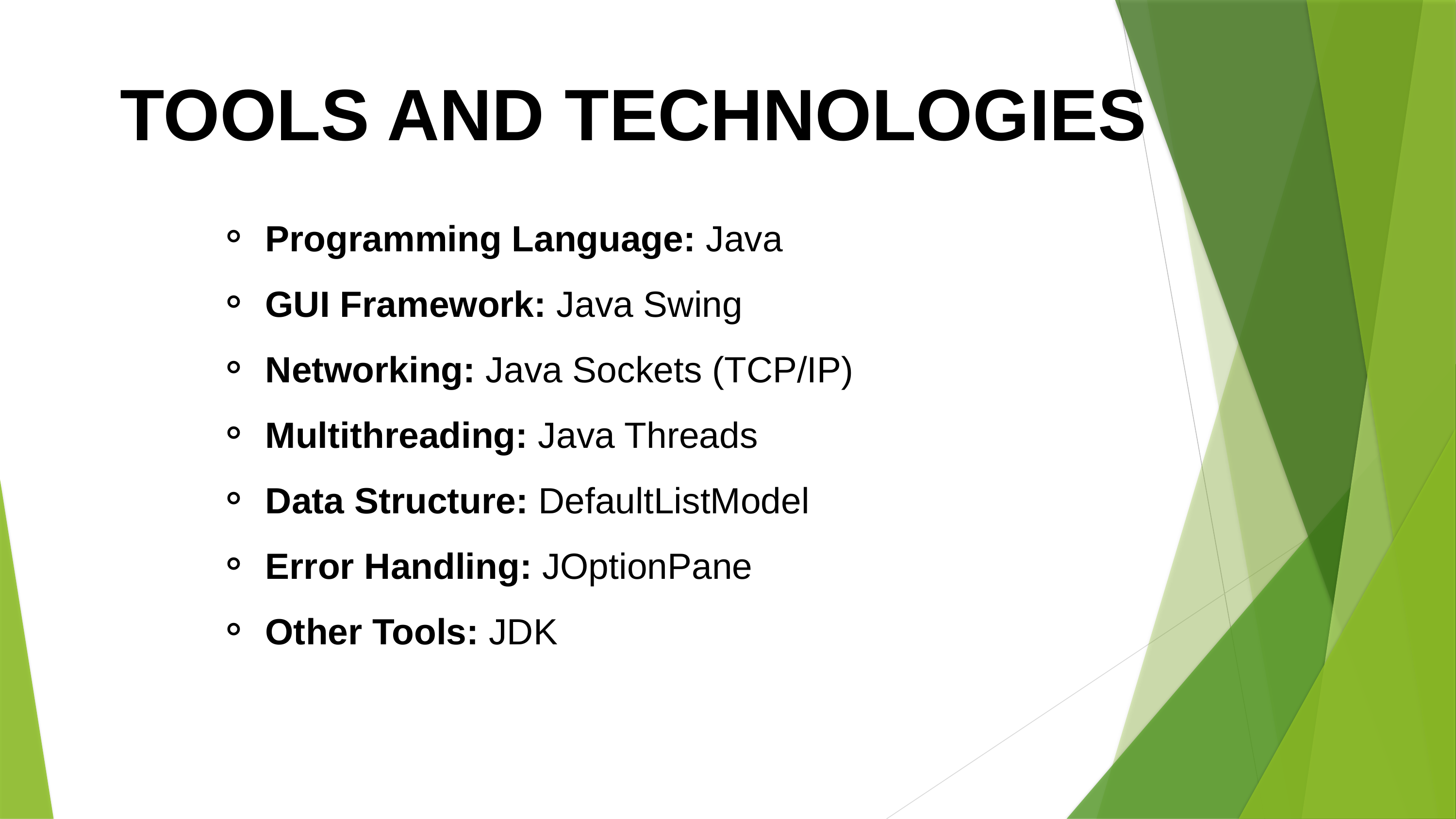

TOOLS AND TECHNOLOGIES

Programming Language: Java
GUI Framework: Java Swing
Networking: Java Sockets (TCP/IP)
Multithreading: Java Threads
Data Structure: DefaultListModel
Error Handling: JOptionPane
Other Tools: JDK